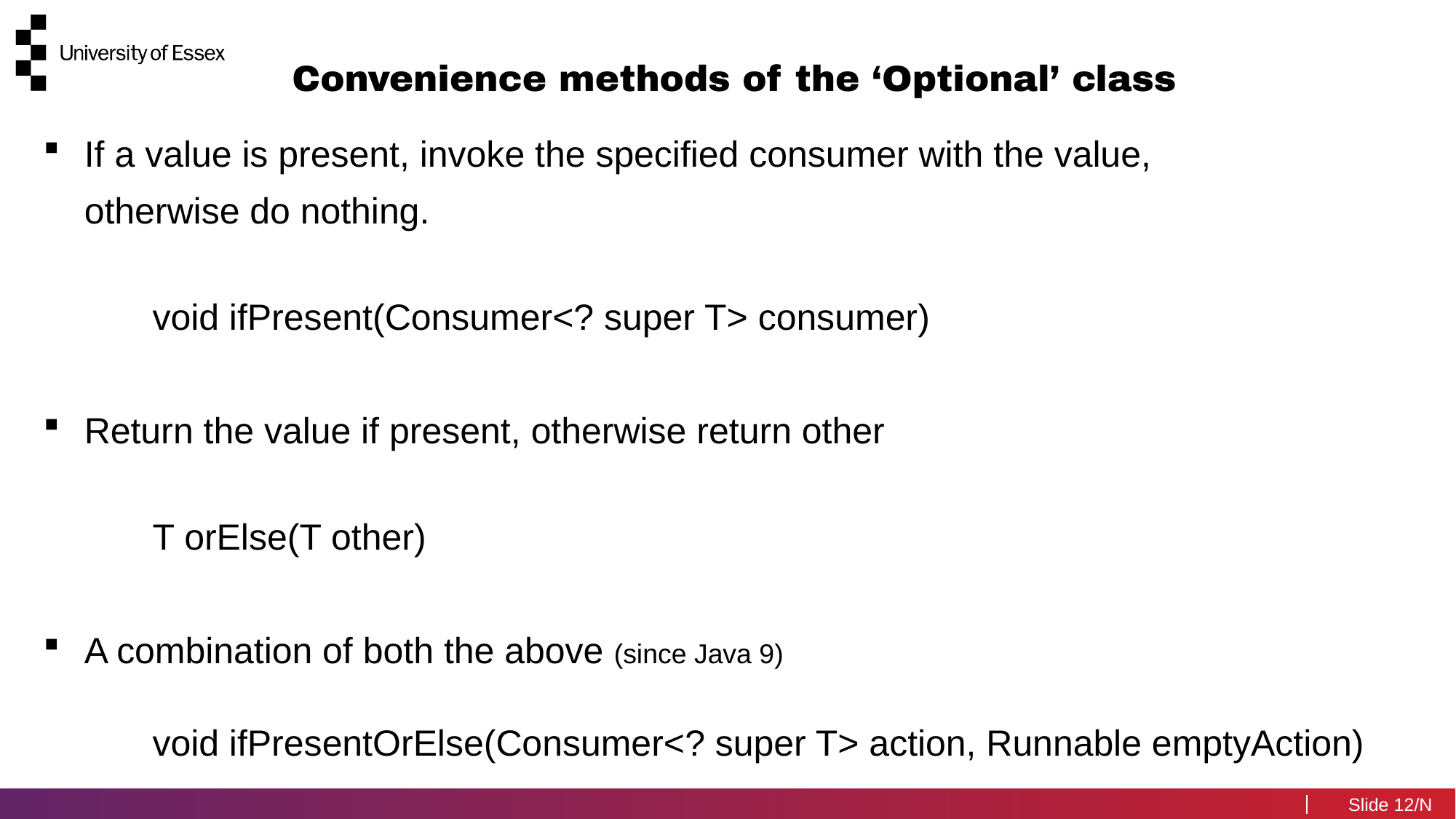

Convenience methods of the ‘Optional’ class
If a value is present, invoke the specified consumer with the value,
otherwise do nothing.

	void ifPresent(Consumer<? super T> consumer)

Return the value if present, otherwise return other

	T orElse(T other)

A combination of both the above (since Java 9)

	void ifPresentOrElse(Consumer<? super T> action, Runnable emptyAction)

(Note: the consumer functional interface defines a void accept(T t) method)
12/N